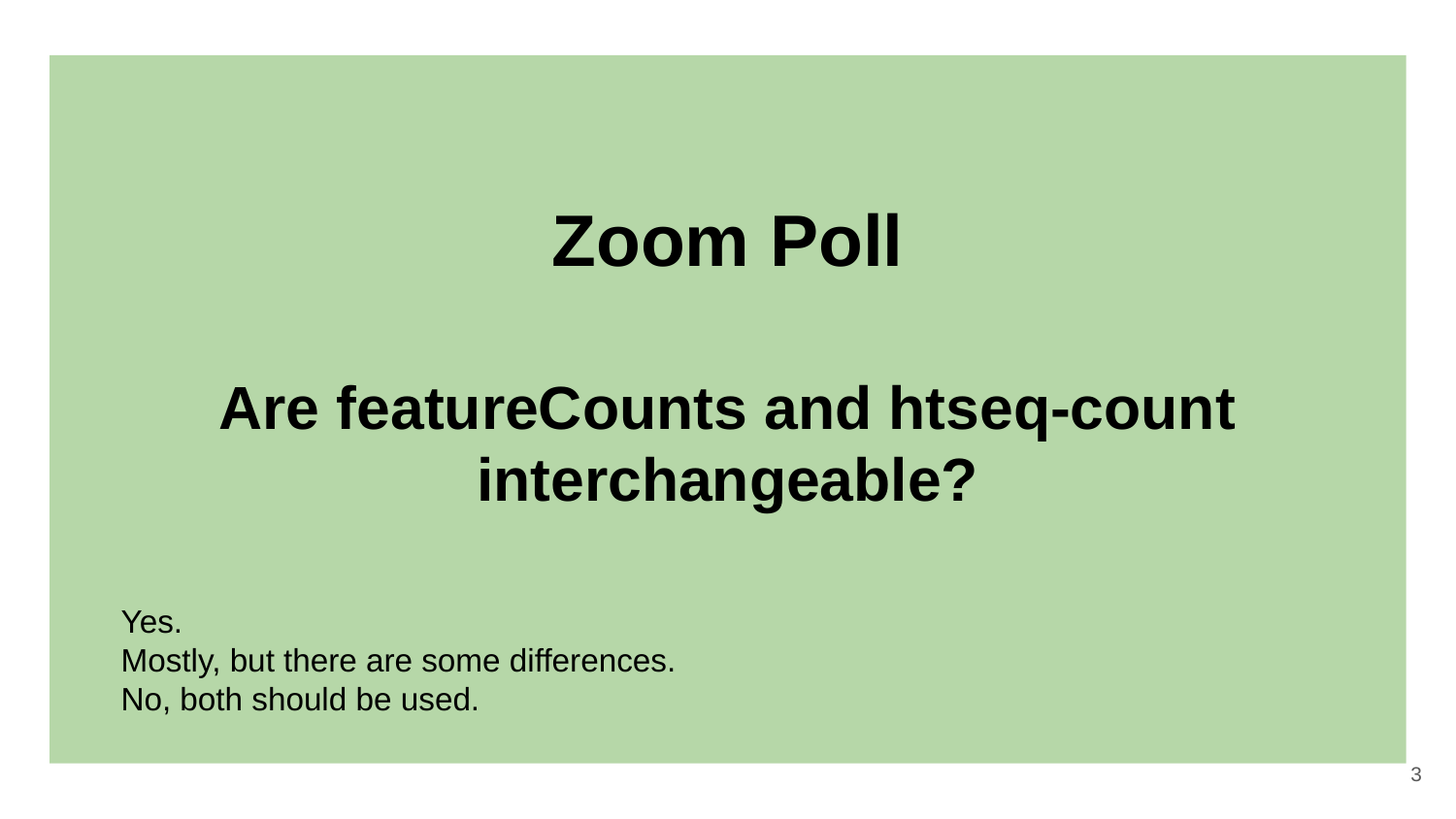

# Zoom Poll

Are featureCounts and htseq-count interchangeable?

Yes.
Mostly, but there are some differences.
No, both should be used.

3